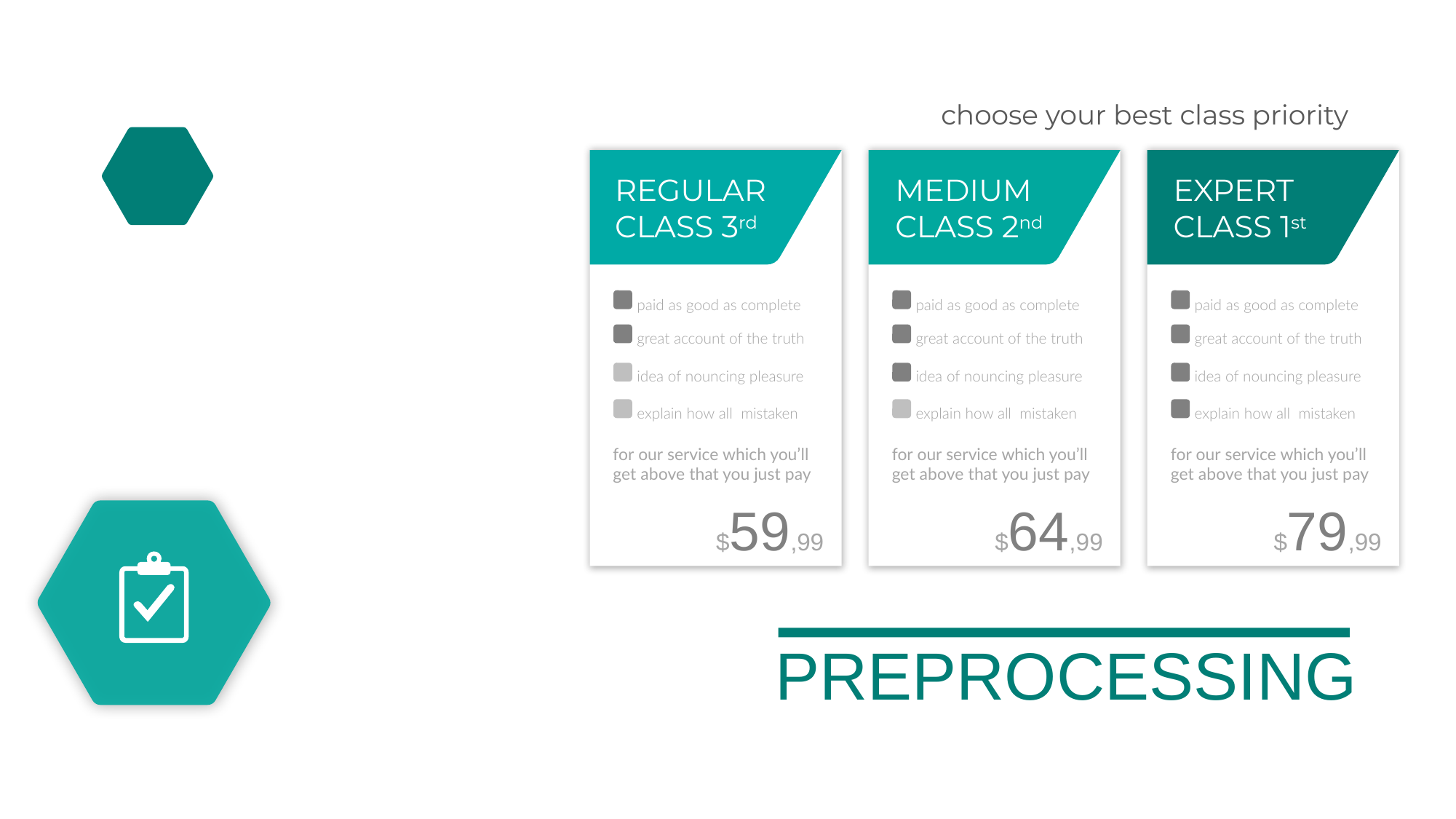

choose your best class priority

REGULAR
CLASS 3rd

MEDIUM
CLASS 2nd

EXPERT
CLASS 1st
paid as good as complete

paid as good as complete

paid as good as complete

great account of the truth

great account of the truth

great account of the truth

idea of nouncing pleasure

idea of nouncing pleasure

idea of nouncing pleasure

explain how all  mistaken

explain how all  mistaken

explain how all  mistaken

for our service which you’ll get above that you just pay
for our service which you’ll get above that you just pay
for our service which you’ll get above that you just pay
$59,99
$64,99
$79,99

PREPROCESSING